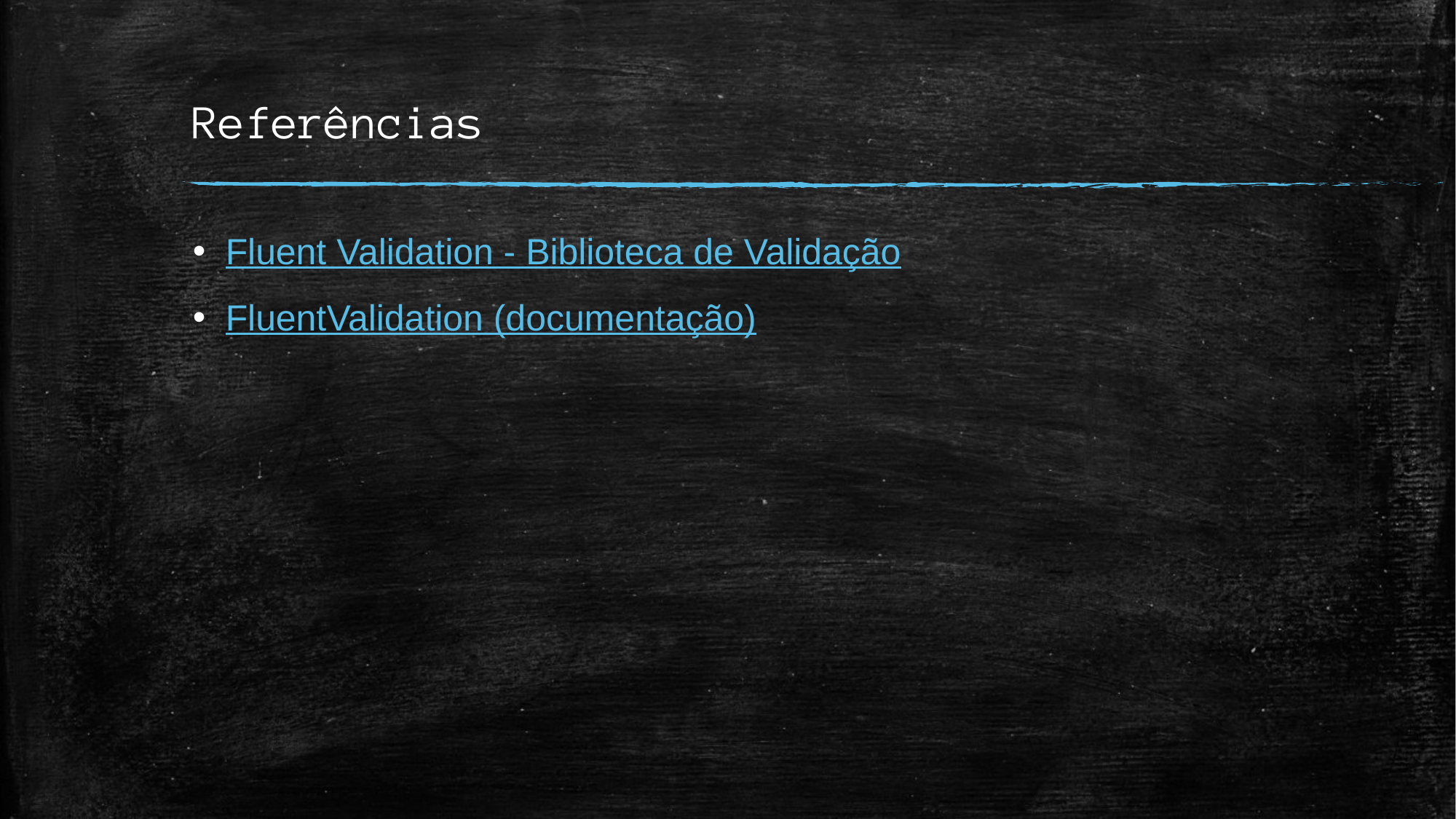

# Referências
Fluent Validation - Biblioteca de Validação
FluentValidation (documentação)